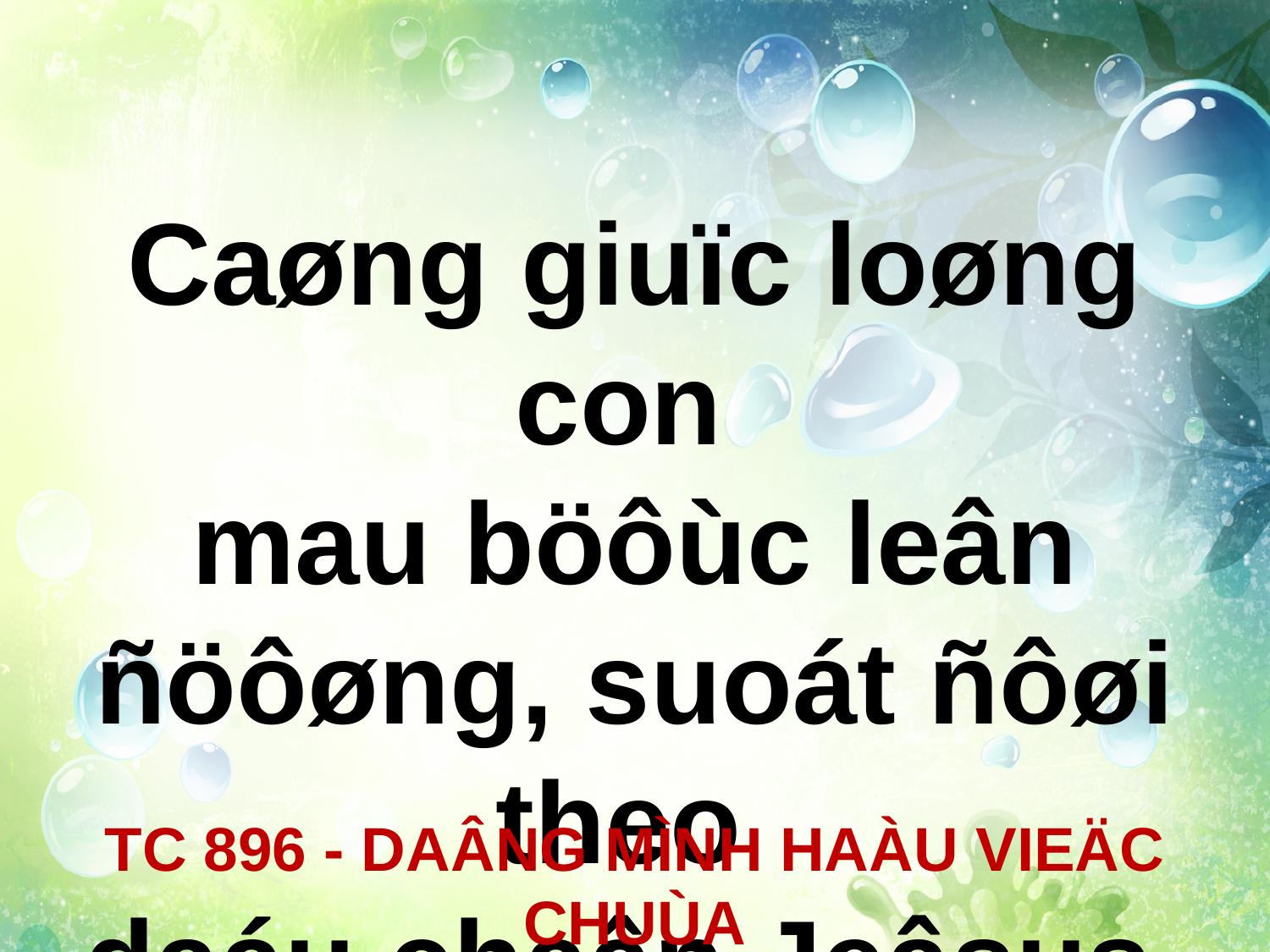

Caøng giuïc loøng con
mau böôùc leân ñöôøng, suoát ñôøi theo
daáu chaân Jeâsus.
TC 896 - DAÂNG MÌNH HAÀU VIEÄC CHUÙA